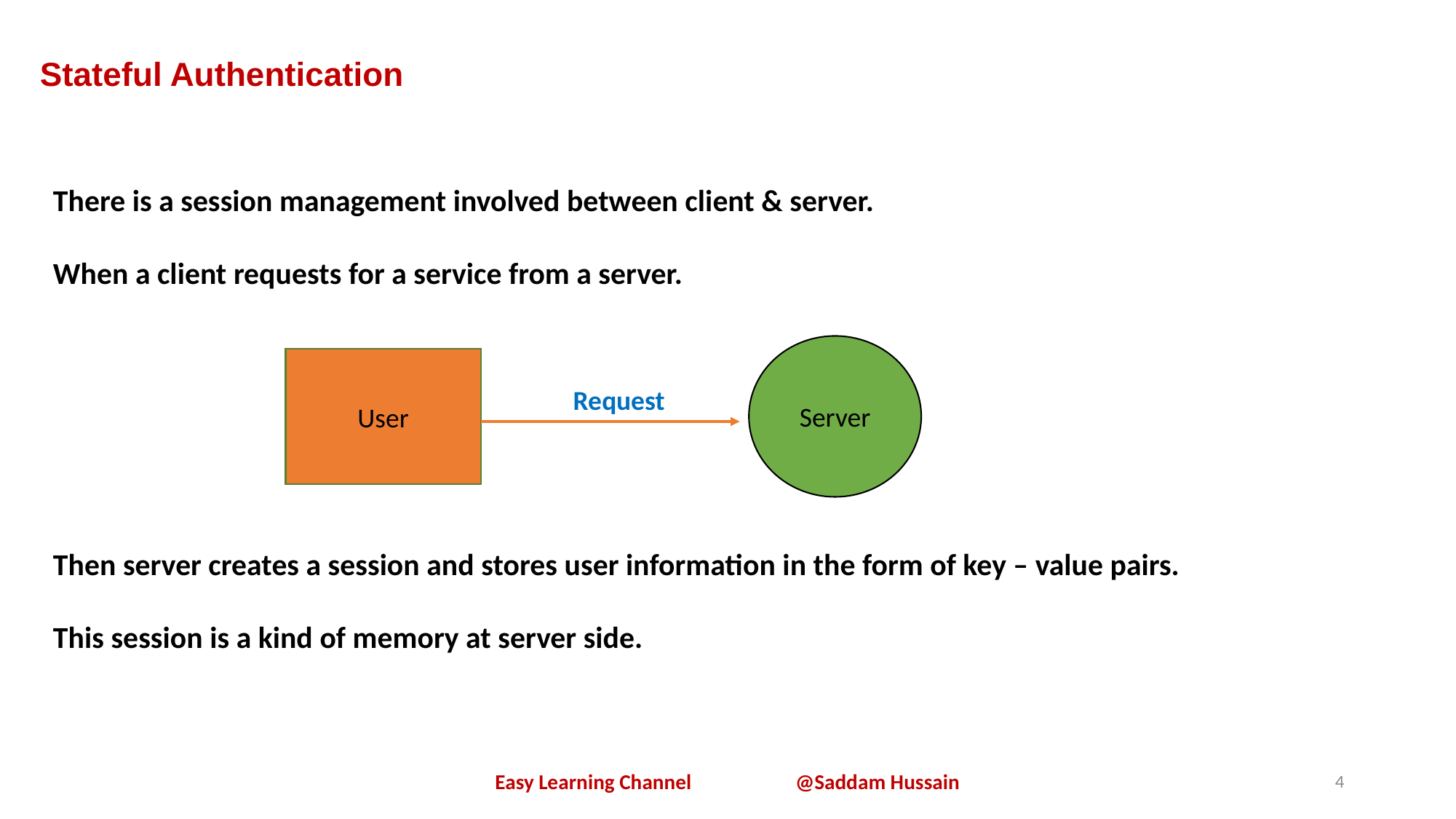

Stateful Authentication
There is a session management involved between client & server.

When a client requests for a service from a server.

Then server creates a session and stores user information in the form of key – value pairs.

This session is a kind of memory at server side.

Server
User
Request
Easy Learning Channel                      @Saddam Hussain
4